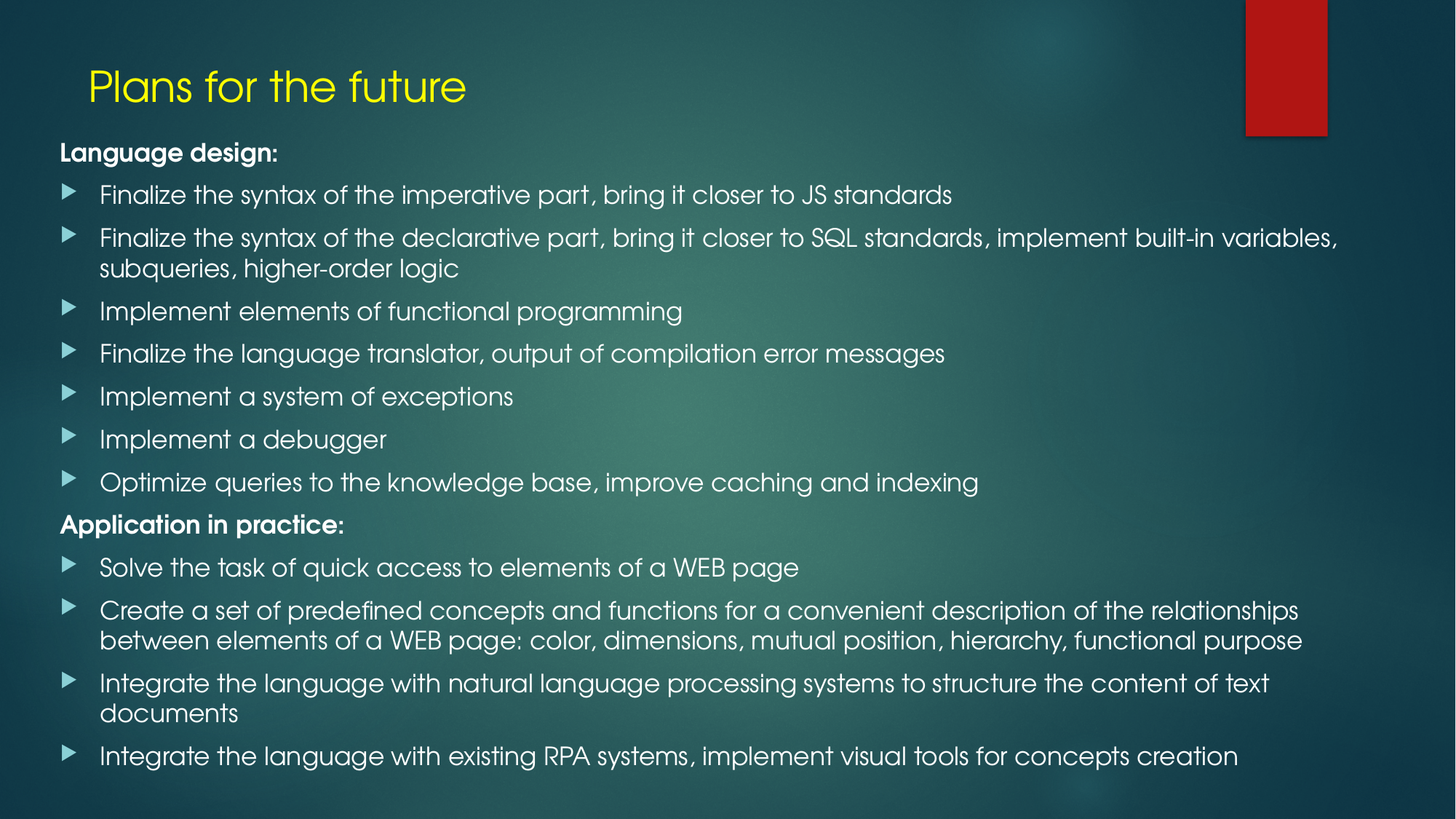

# Plans for the future
Language design:
Finalize the syntax of the imperative part, bring it closer to JS standards
Finalize the syntax of the declarative part, bring it closer to SQL standards, implement built-in variables, subqueries, higher-order logic
Implement elements of functional programming
Finalize the language translator, output of compilation error messages
Implement a system of exceptions
Implement a debugger
Optimize queries to the knowledge base, improve caching and indexing
Application in practice:
Solve the task of quick access to elements of a WEB page
Create a set of predefined concepts and functions for a convenient description of the relationships between elements of a WEB page: color, dimensions, mutual position, hierarchy, functional purpose
Integrate the language with natural language processing systems to structure the content of text documents
Integrate the language with existing RPA systems, implement visual tools for concepts creation